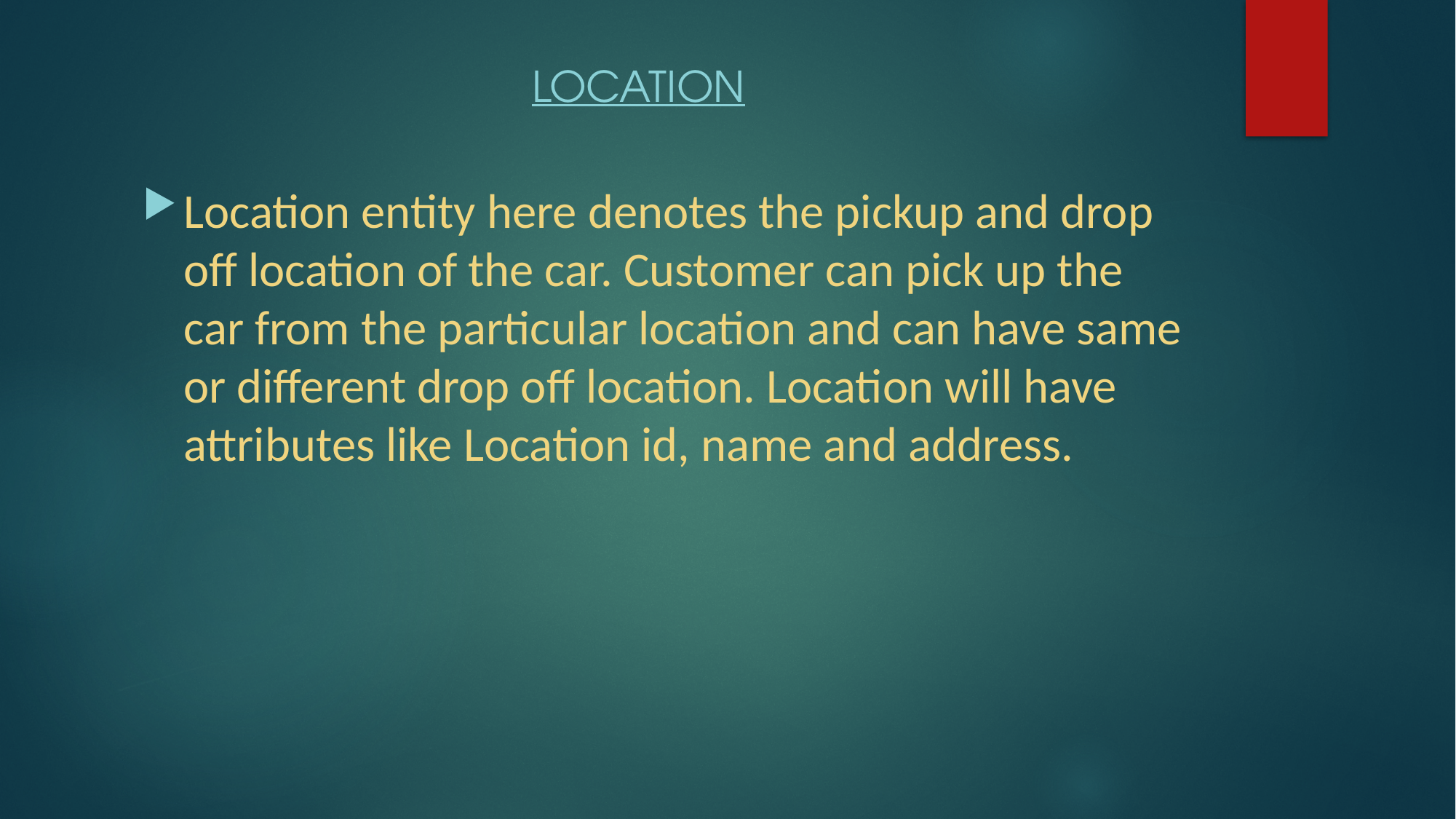

# LOCATION
Location entity here denotes the pickup and drop off location of the car. Customer can pick up the car from the particular location and can have same or different drop off location. Location will have attributes like Location id, name and address.